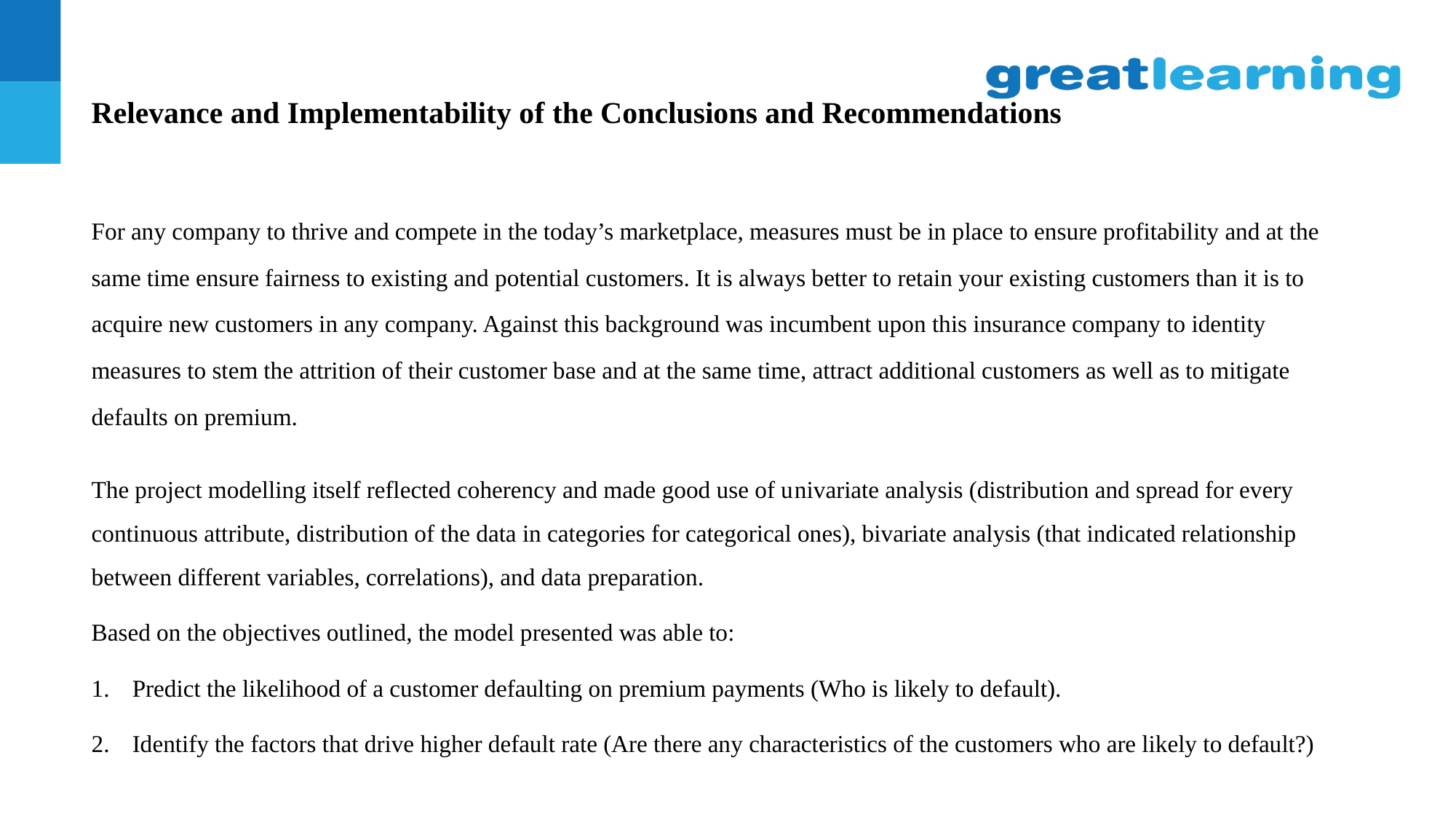

Relevance and Implementability of the Conclusions and Recommendations
For any company to thrive and compete in the today’s marketplace, measures must be in place to ensure profitability and at the same time ensure fairness to existing and potential customers. It is always better to retain your existing customers than it is to acquire new customers in any company. Against this background was incumbent upon this insurance company to identity measures to stem the attrition of their customer base and at the same time, attract additional customers as well as to mitigate defaults on premium.

The project modelling itself reflected coherency and made good use of univariate analysis (distribution and spread for every continuous attribute, distribution of the data in categories for categorical ones), bivariate analysis (that indicated relationship between different variables, correlations), and data preparation.
Based on the objectives outlined, the model presented was able to:
Predict the likelihood of a customer defaulting on premium payments (Who is likely to default).
Identify the factors that drive higher default rate (Are there any characteristics of the customers who are likely to default?)